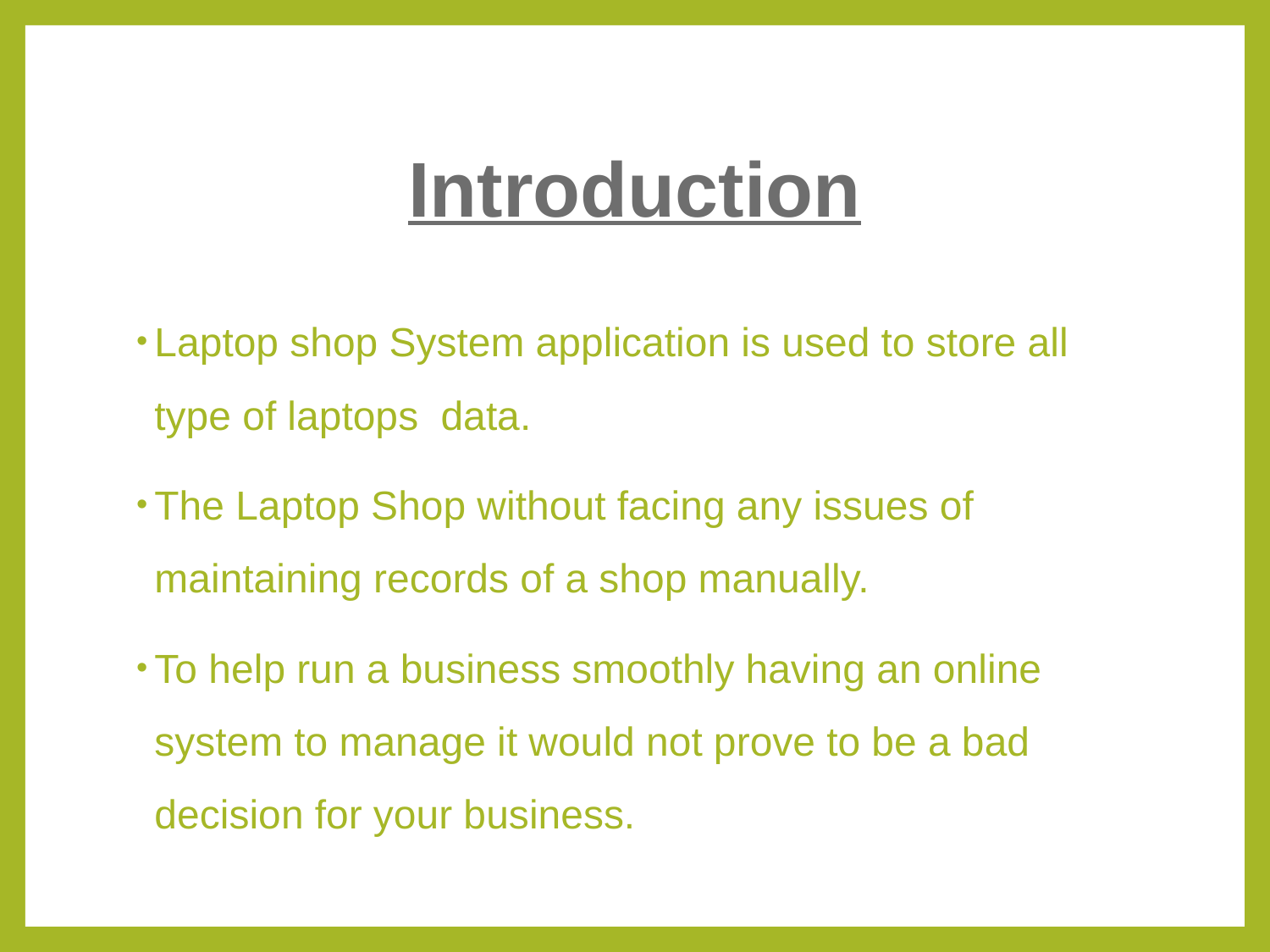

# Introduction
Laptop shop System application is used to store all type of laptops  data.
The Laptop Shop without facing any issues of maintaining records of a shop manually.
To help run a business smoothly having an online system to manage it would not prove to be a bad decision for your business.